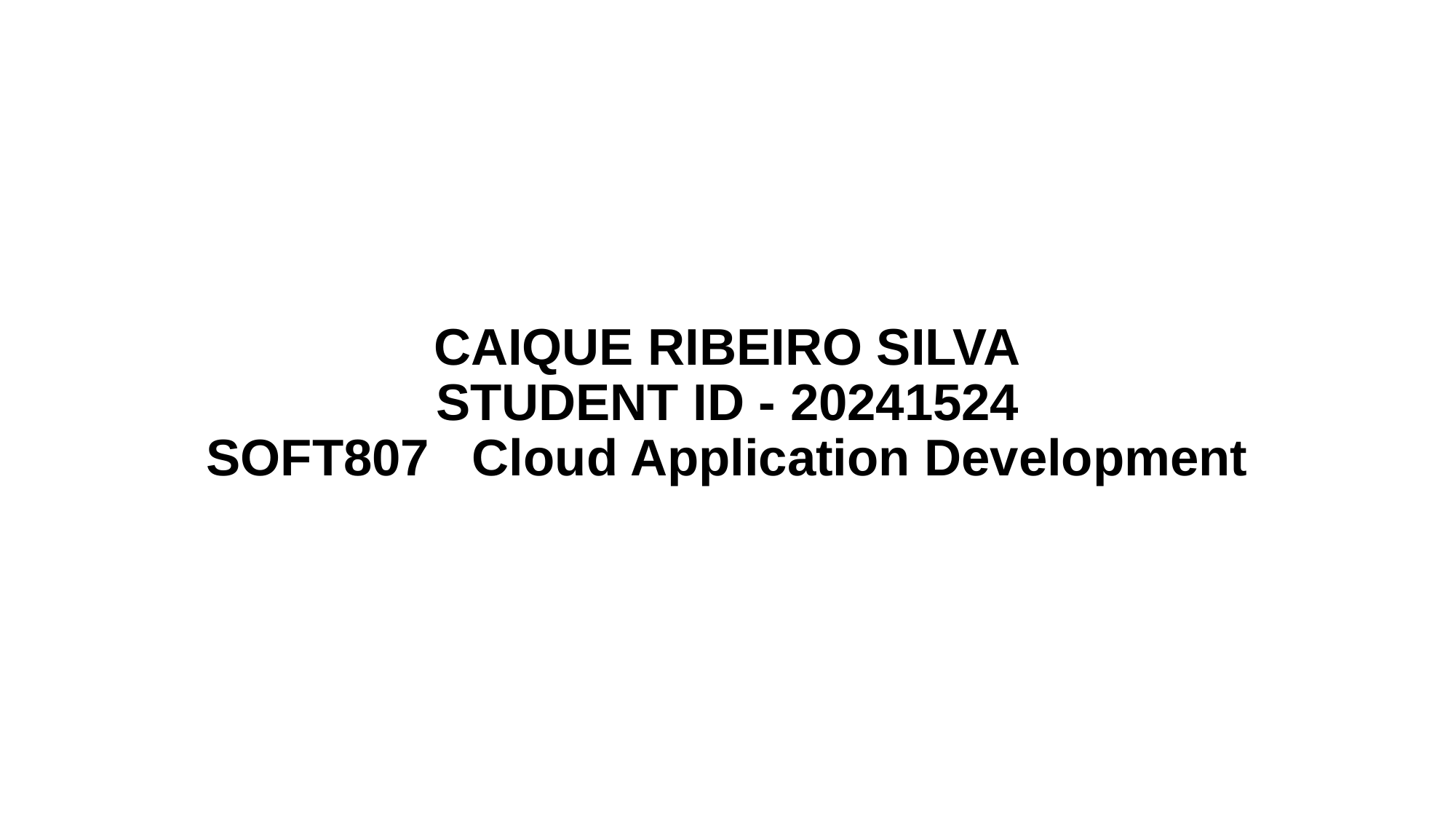

# CAIQUE RIBEIRO SILVA STUDENT ID - 20241524 SOFT807   Cloud Application Development